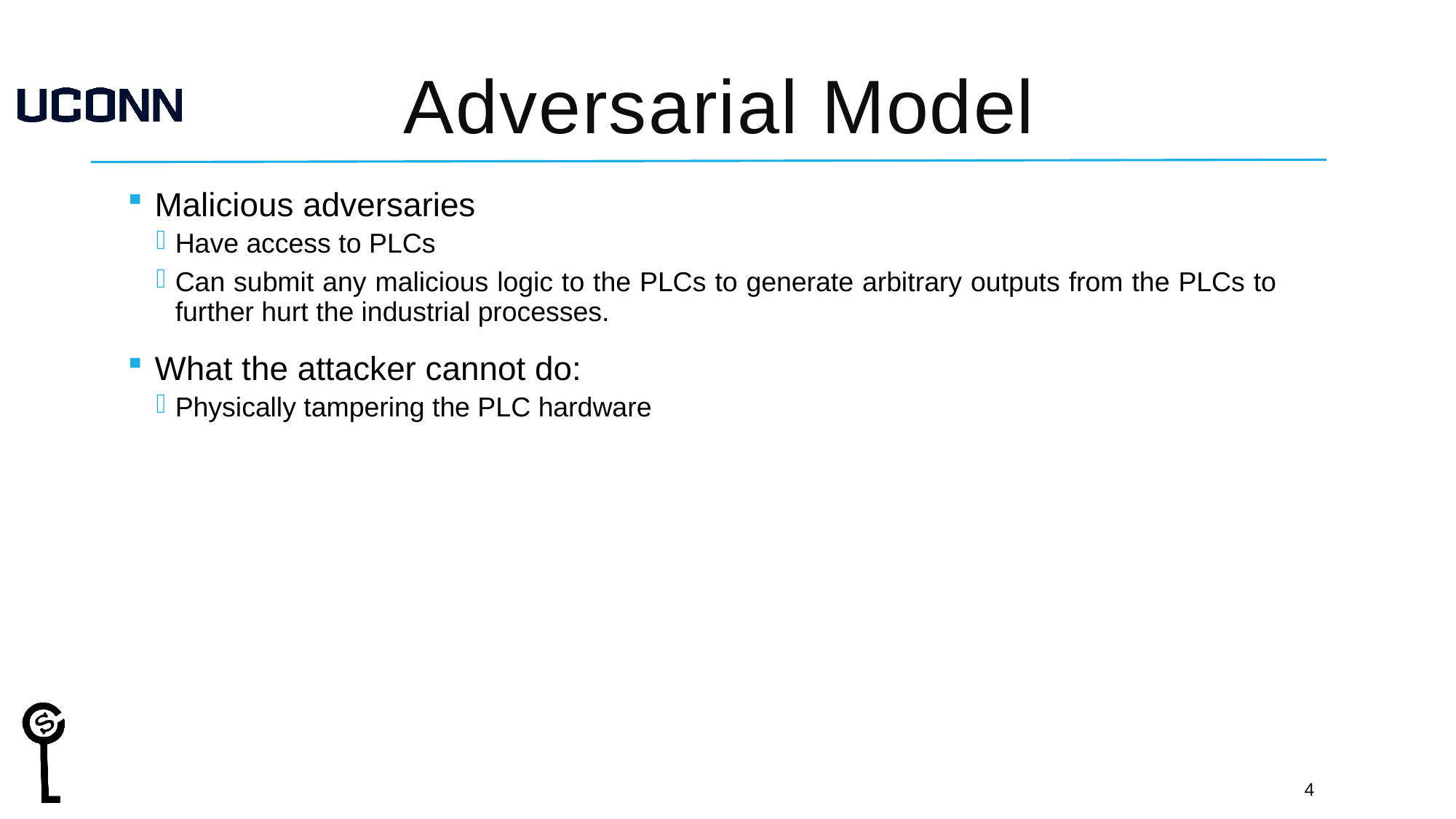

# Adversarial Model
Malicious adversaries
Have access to PLCs
Can submit any malicious logic to the PLCs to generate arbitrary outputs from the PLCs to further hurt the industrial processes.
What the attacker cannot do:
Physically tampering the PLC hardware

4